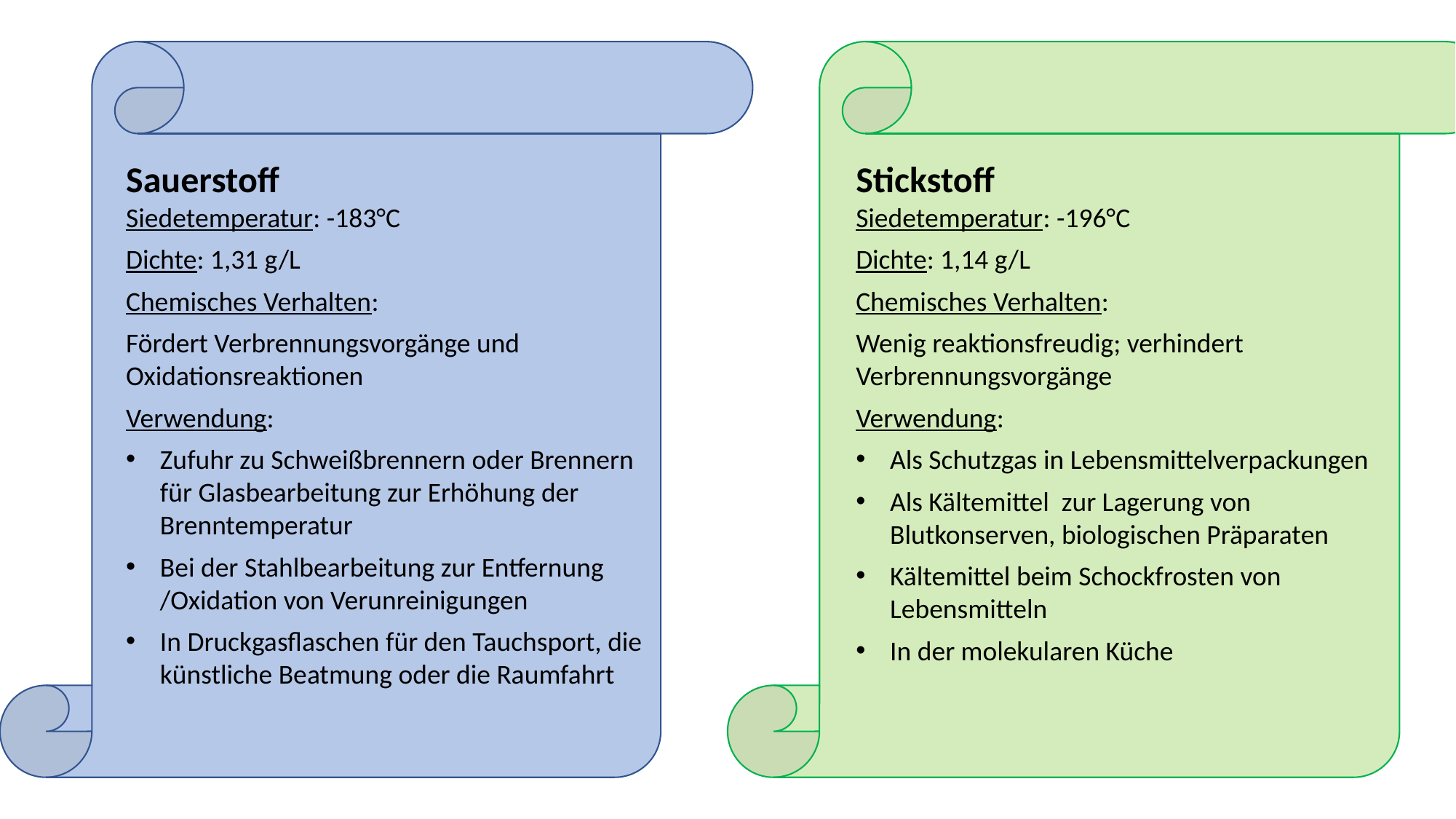

Sauerstoff
Siedetemperatur: -183°C
Dichte: 1,31 g/L
Chemisches Verhalten:
Fördert Verbrennungsvorgänge und Oxidationsreaktionen
Verwendung:
Zufuhr zu Schweißbrennern oder Brennern für Glasbearbeitung zur Erhöhung der Brenntemperatur
Bei der Stahlbearbeitung zur Entfernung /Oxidation von Verunreinigungen
In Druckgasflaschen für den Tauchsport, die künstliche Beatmung oder die Raumfahrt

Stickstoff
Siedetemperatur: -196°C
Dichte: 1,14 g/L
Chemisches Verhalten:
Wenig reaktionsfreudig; verhindert Verbrennungsvorgänge
Verwendung:
Als Schutzgas in Lebensmittelverpackungen
Als Kältemittel  zur Lagerung von Blutkonserven, biologischen Präparaten
Kältemittel beim Schockfrosten von Lebensmitteln
In der molekularen Küche